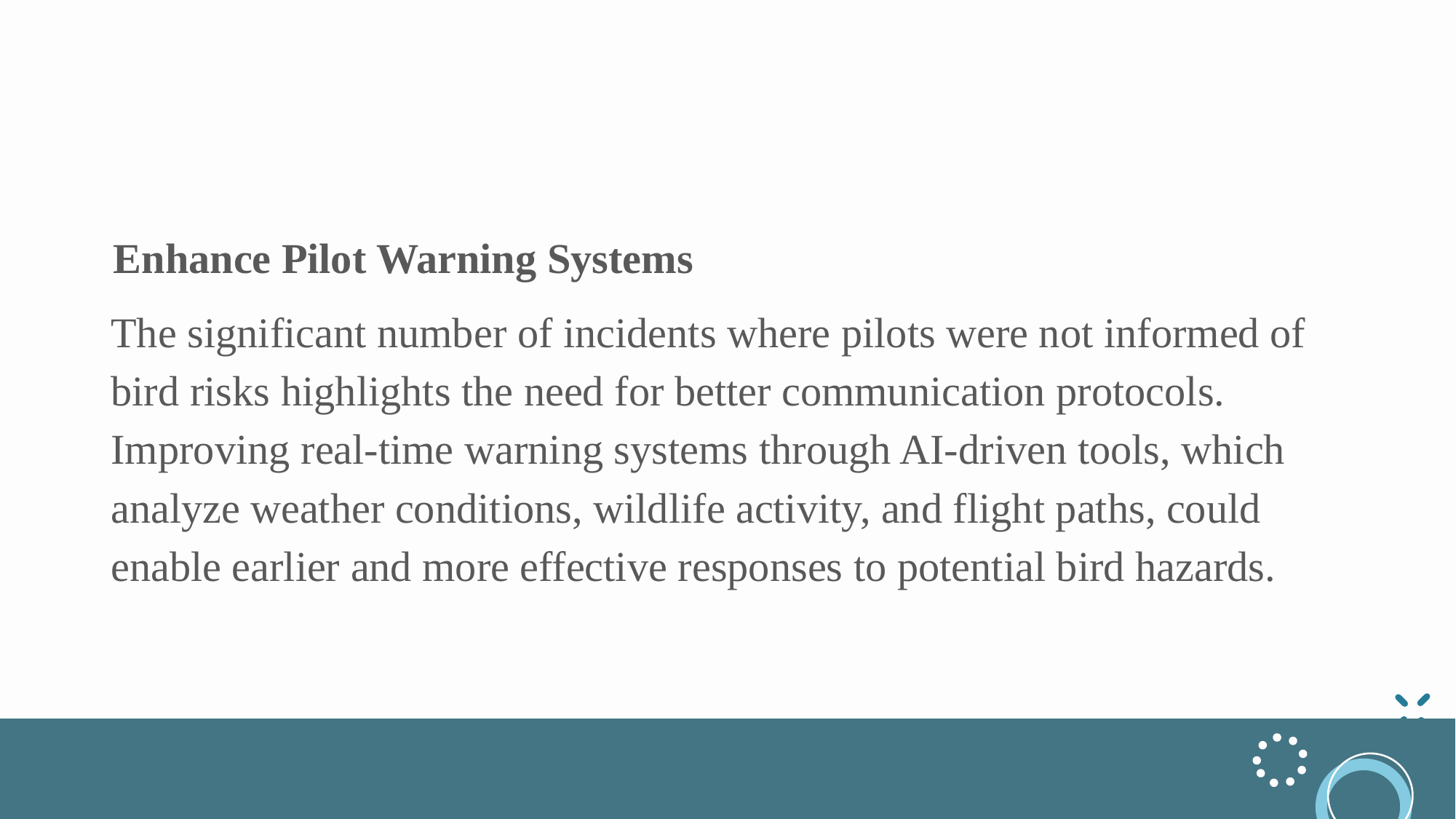

Enhance Pilot Warning Systems
The significant number of incidents where pilots were not informed of bird risks highlights the need for better communication protocols. Improving real-time warning systems through AI-driven tools, which analyze weather conditions, wildlife activity, and flight paths, could enable earlier and more effective responses to potential bird hazards.